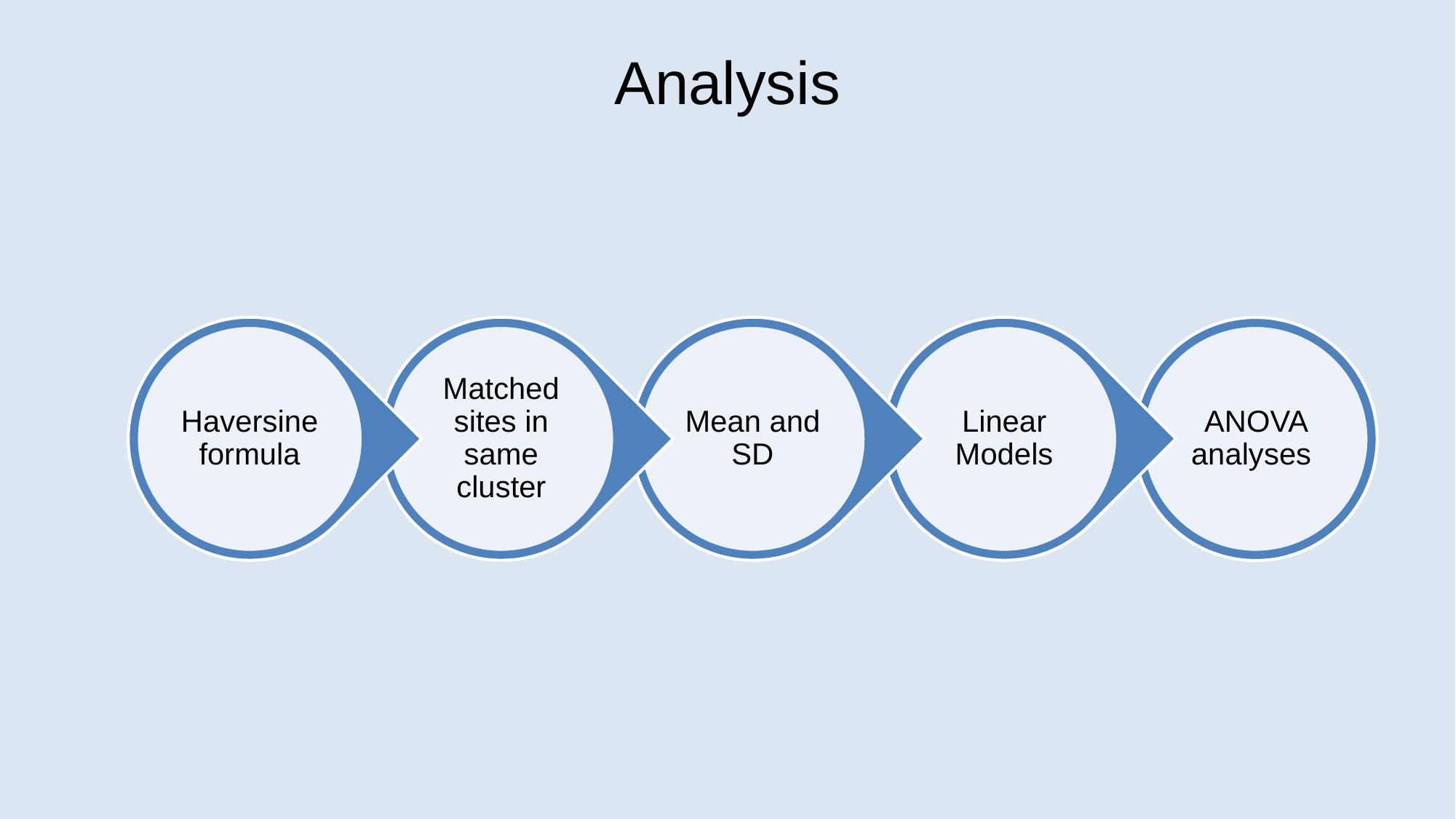

Analysis

Haversine formula
Matched sites in same cluster
Mean and SD
Linear Models
ANOVA analyses